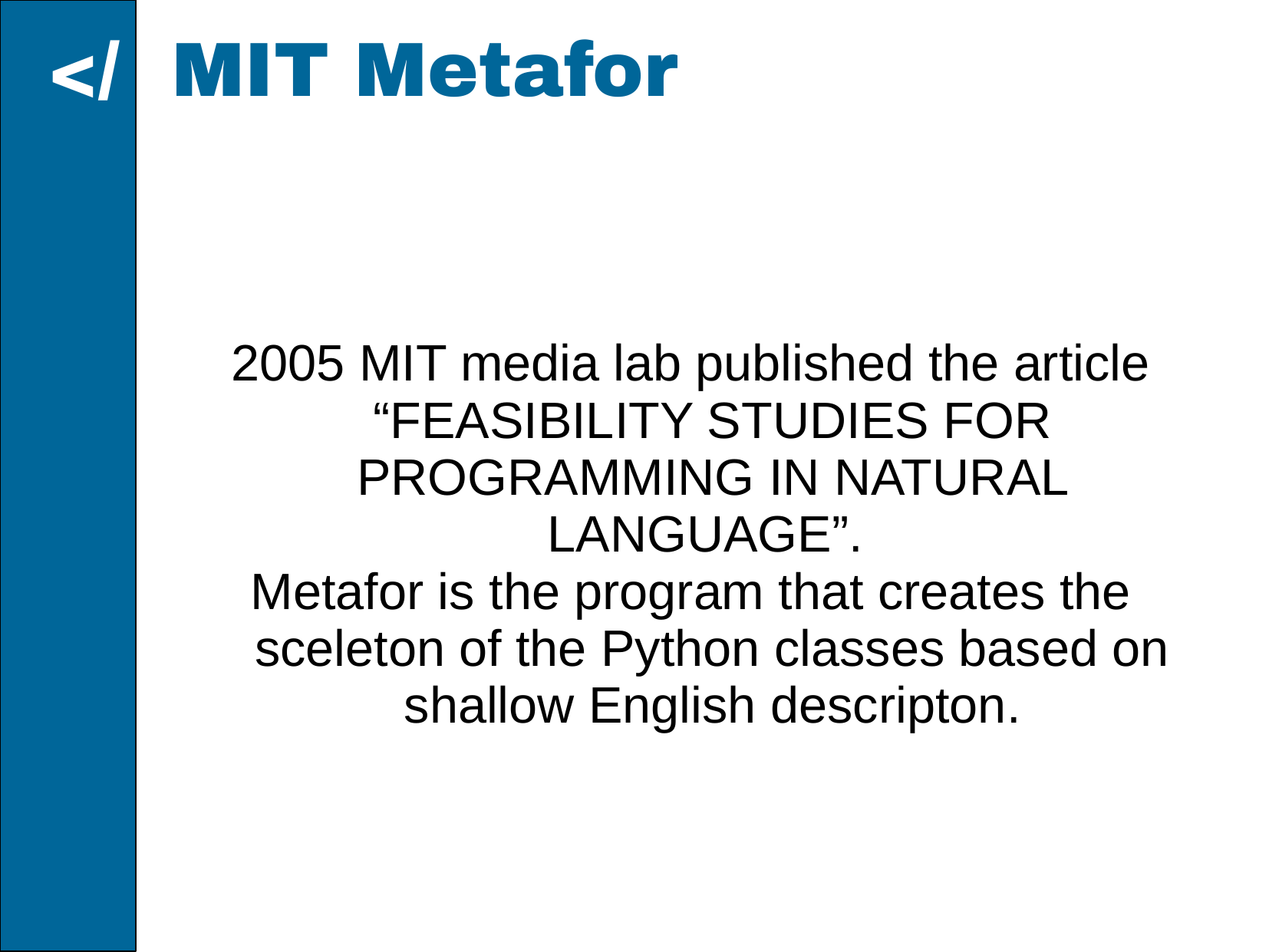

MIT Metafor
</
2005 MIT media lab published the article “FEASIBILITY STUDIES FOR PROGRAMMING IN NATURAL LANGUAGE”.
Metafor is the program that creates the sceleton of the Python classes based on shallow English descripton.